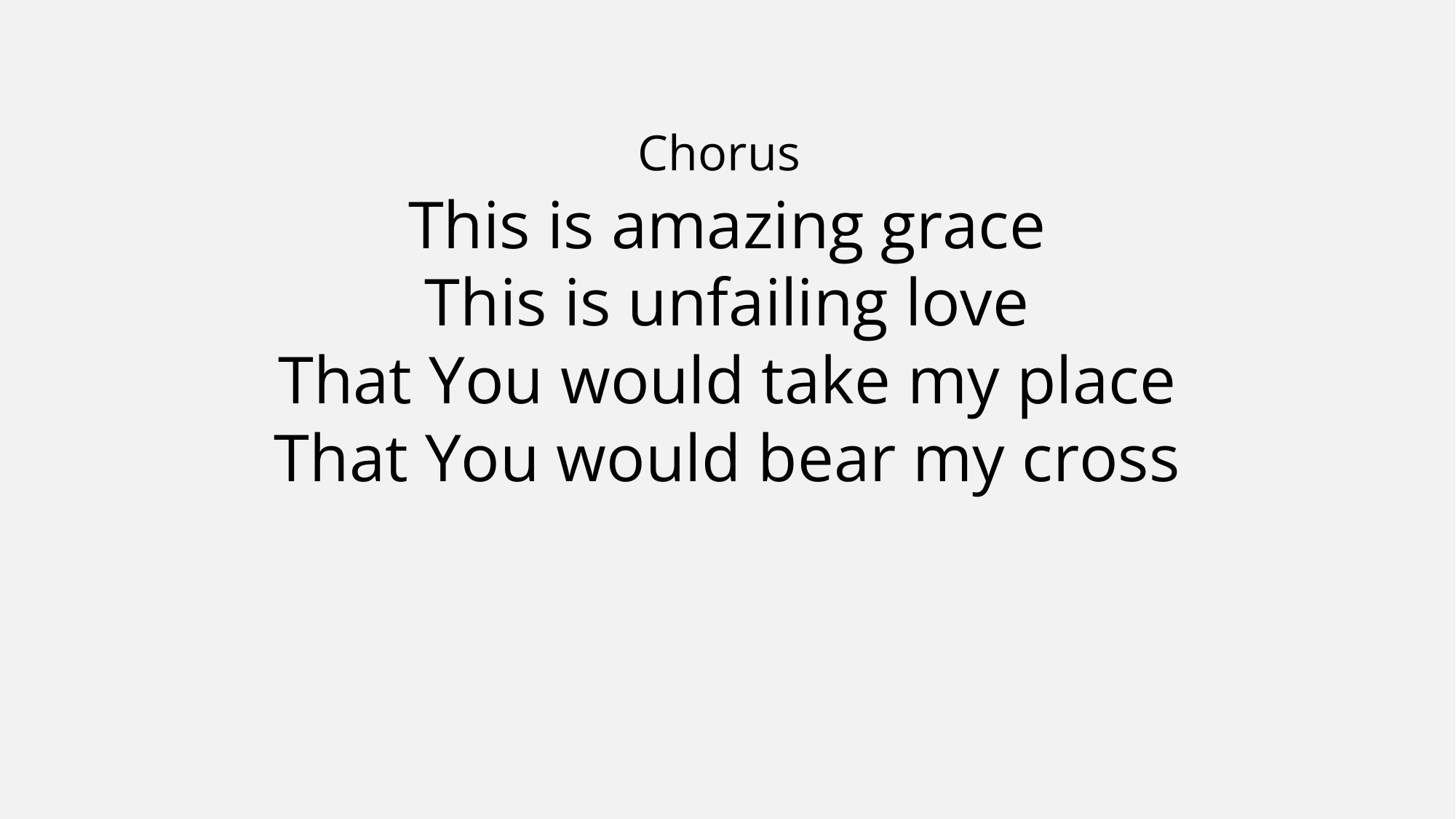

Chorus
This is amazing grace
This is unfailing love
That You would take my place
That You would bear my cross